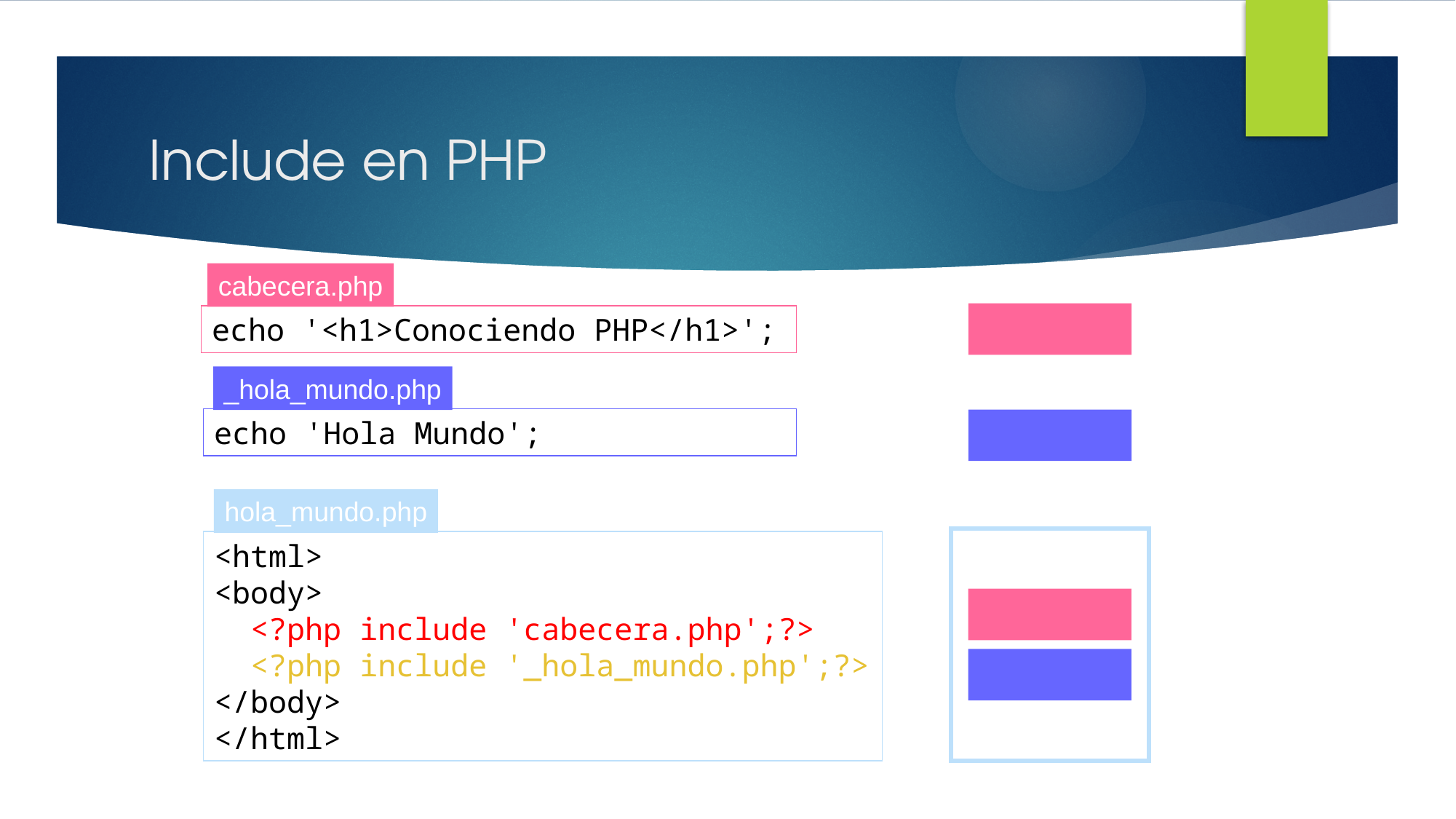

# Include en PHP
cabecera.php

echo '<h1>Conociendo PHP</h1>';
_hola_mundo.php
echo 'Hola Mundo';

hola_mundo.php

<html>
<body>
  <?php include 'cabecera.php';?>
  <?php include '_hola_mundo.php';?>
</body>
</html>